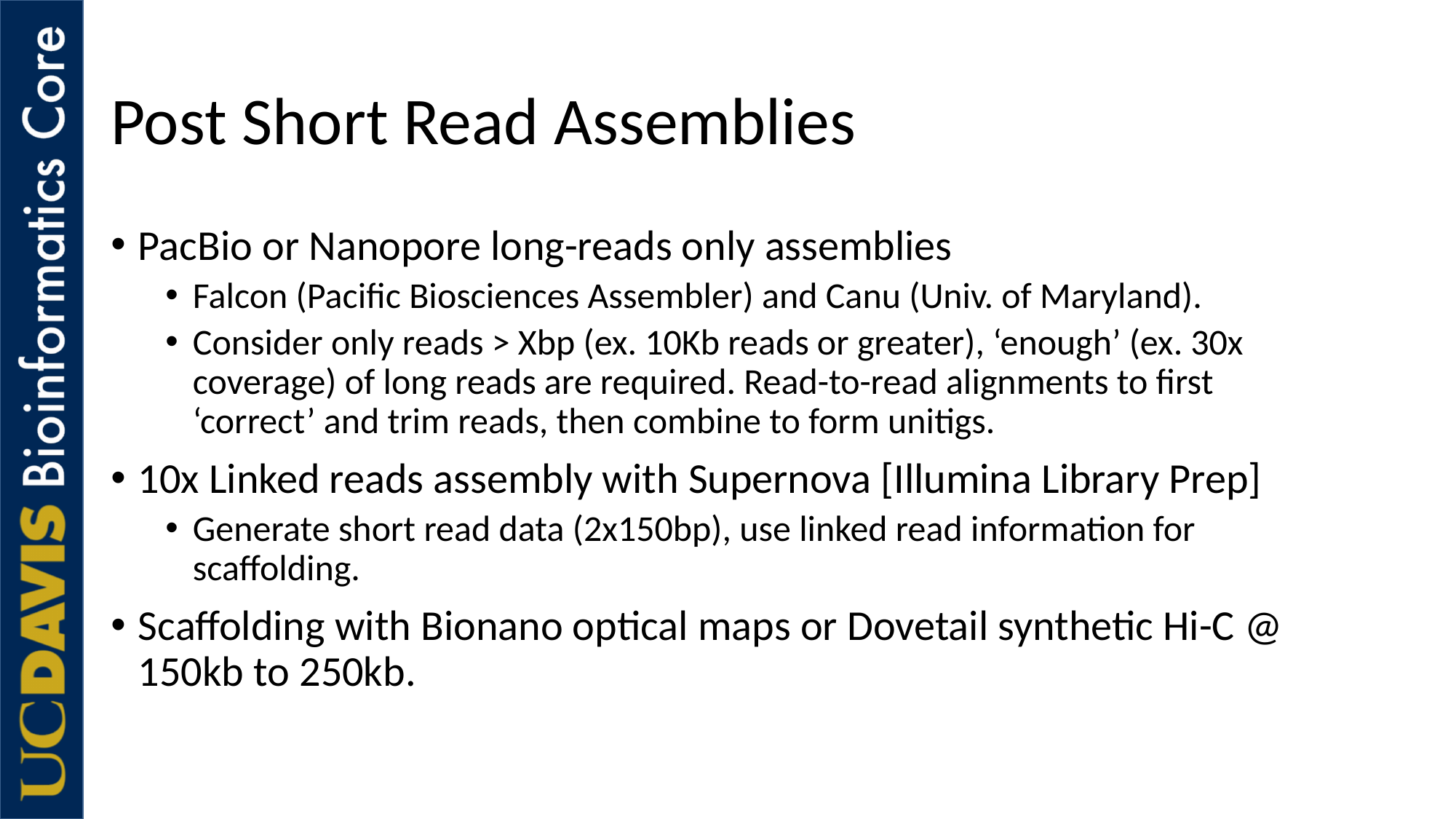

# Post Short Read Assemblies
PacBio or Nanopore long-reads only assemblies
Falcon (Pacific Biosciences Assembler) and Canu (Univ. of Maryland).
Consider only reads > Xbp (ex. 10Kb reads or greater), ‘enough’ (ex. 30x coverage) of long reads are required. Read-to-read alignments to first ‘correct’ and trim reads, then combine to form unitigs.
10x Linked reads assembly with Supernova [Illumina Library Prep]
Generate short read data (2x150bp), use linked read information for scaffolding.
Scaffolding with Bionano optical maps or Dovetail synthetic Hi-C @ 150kb to 250kb.